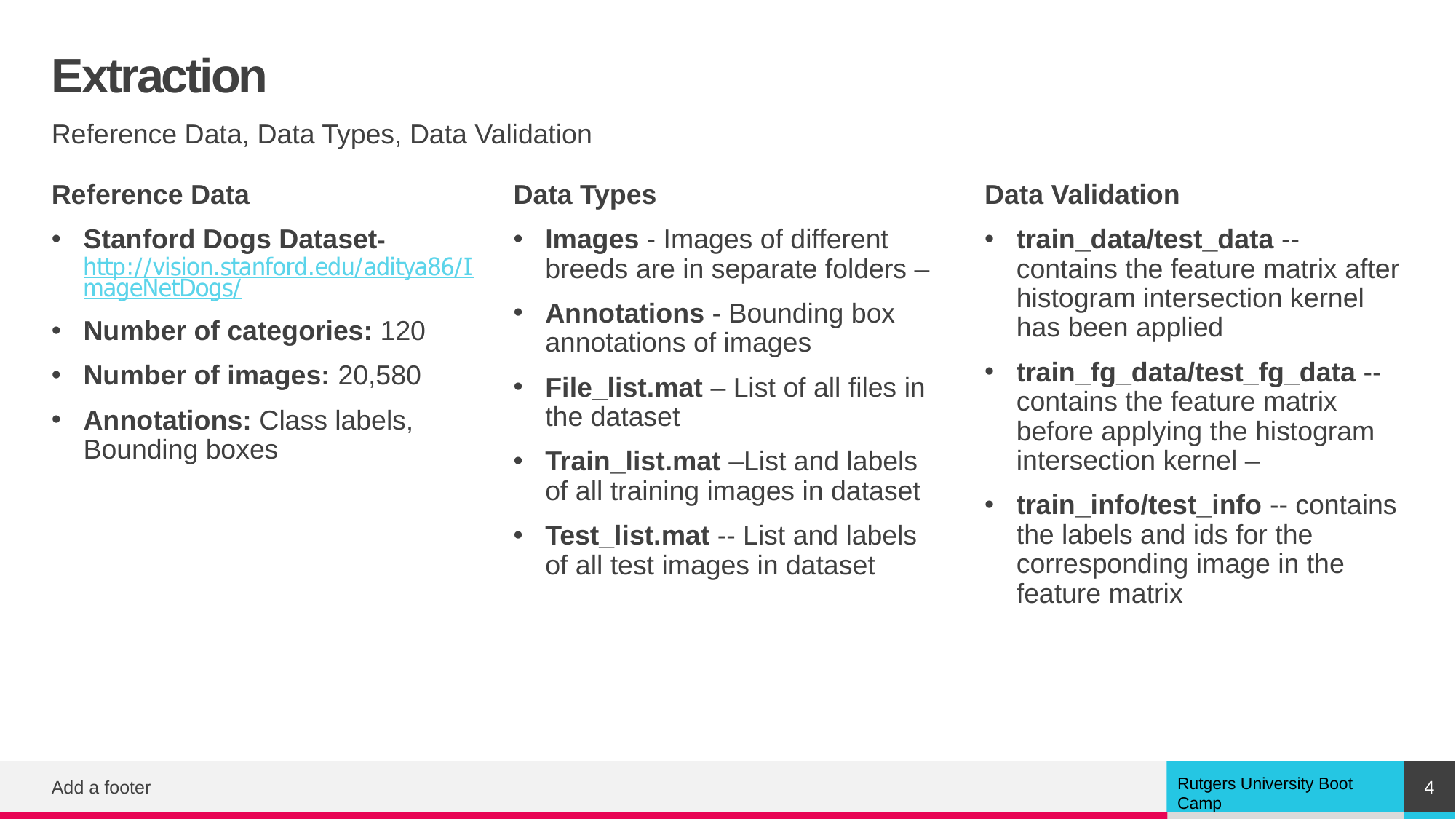

# Extraction
Reference Data, Data Types, Data Validation
Data Validation
train_data/test_data -- contains the feature matrix after histogram intersection kernel has been applied
train_fg_data/test_fg_data -- contains the feature matrix before applying the histogram intersection kernel –
train_info/test_info -- contains the labels and ids for the corresponding image in the feature matrix
Data Types
Images - Images of different breeds are in separate folders –
Annotations - Bounding box annotations of images
File_list.mat – List of all files in the dataset
Train_list.mat –List and labels of all training images in dataset
Test_list.mat -- List and labels of all test images in dataset
Reference Data
Stanford Dogs Dataset- http://vision.stanford.edu/aditya86/ImageNetDogs/
Number of categories: 120
Number of images: 20,580
Annotations: Class labels, Bounding boxes

Rutgers University Boot Camp
4
Add a footer